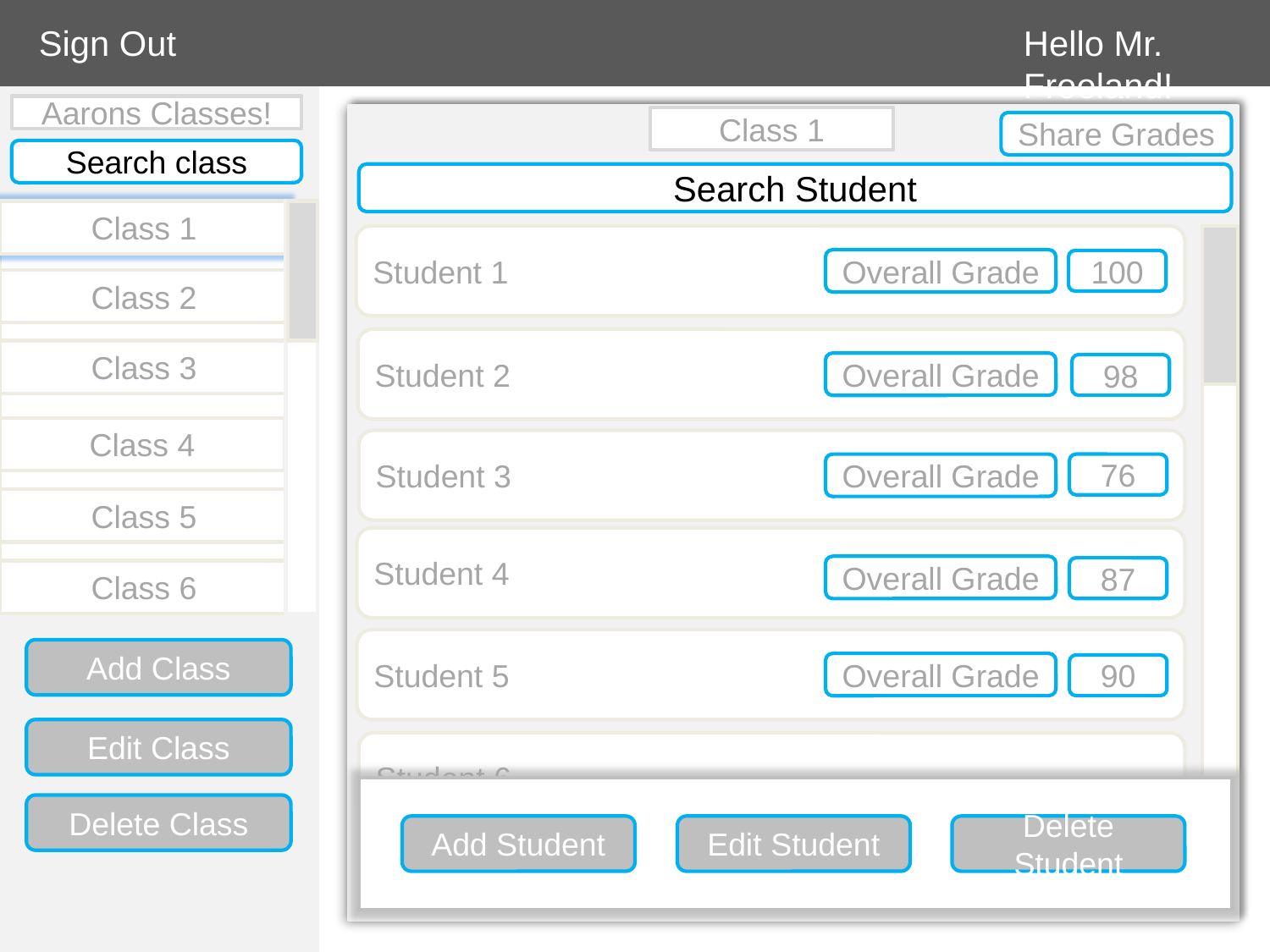

Sign Out
Hello Mr. Freeland!

Aarons Classes!

Class 1
Share Grades
Search class
Search Student

Class 1

Student 1

Overall Grade
100
Class 2
Student 2
Class 3
Overall Grade
98
Class 4
Student 3
Overall Grade
76
Class 5
Student 4
Overall Grade
87
Class 6
Student 5
Add Class
Overall Grade
90
Edit Class
Student 6

Delete Class
Add Student
Edit Student
Delete Student